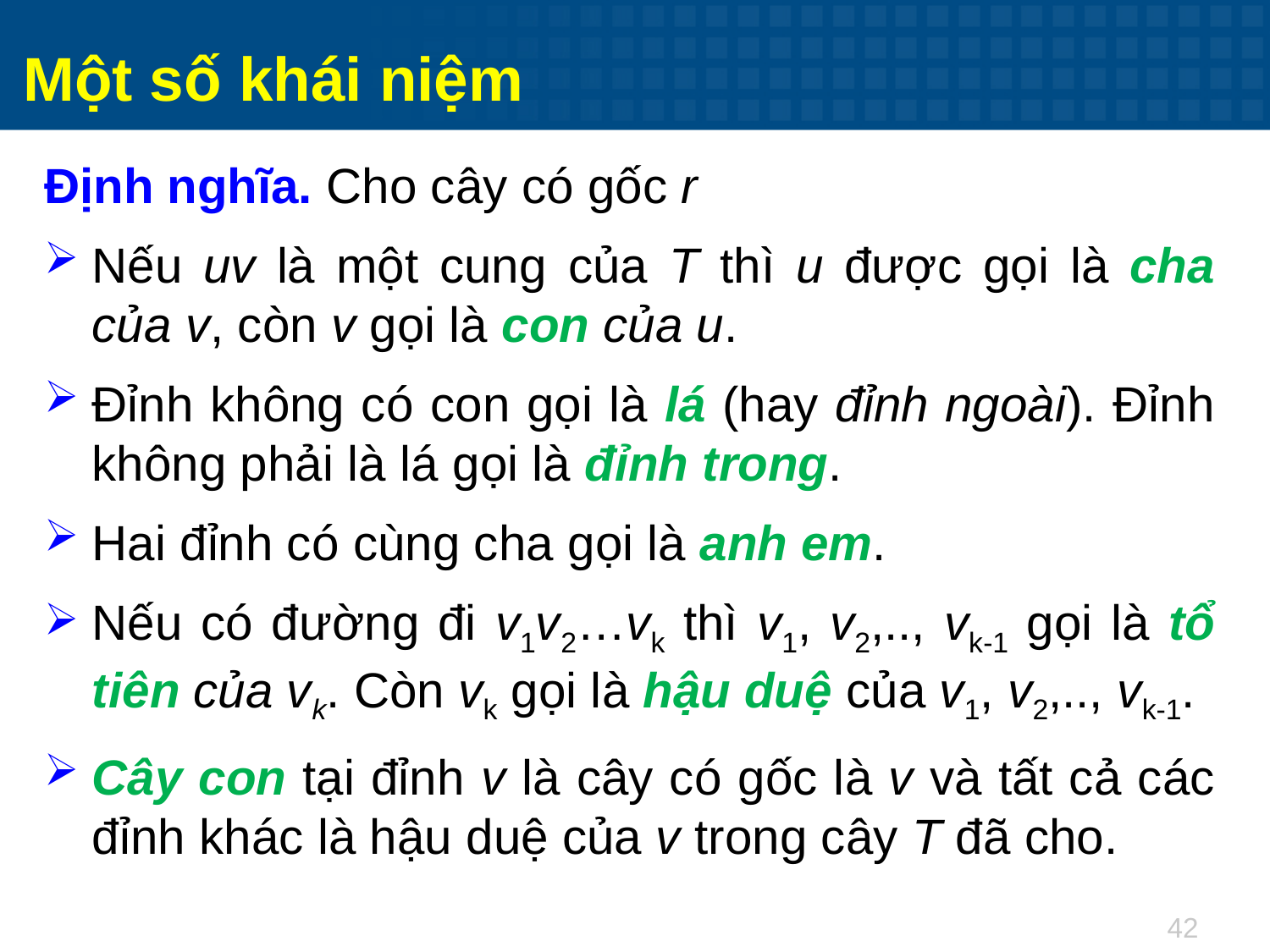

Một số khái niệm
Định nghĩa. Cho cây có gốc r
Nếu uv là một cung của T thì u được gọi là cha của v, còn v gọi là con của u.
Đỉnh không có con gọi là lá (hay đỉnh ngoài). Đỉnh không phải là lá gọi là đỉnh trong.
Hai đỉnh có cùng cha gọi là anh em.
Nếu có đường đi v1v2…vk thì v1, v2,.., vk-1 gọi là tổ tiên của vk. Còn vk gọi là hậu duệ của v1, v2,.., vk-1.
Cây con tại đỉnh v là cây có gốc là v và tất cả các đỉnh khác là hậu duệ của v trong cây T đã cho.

42